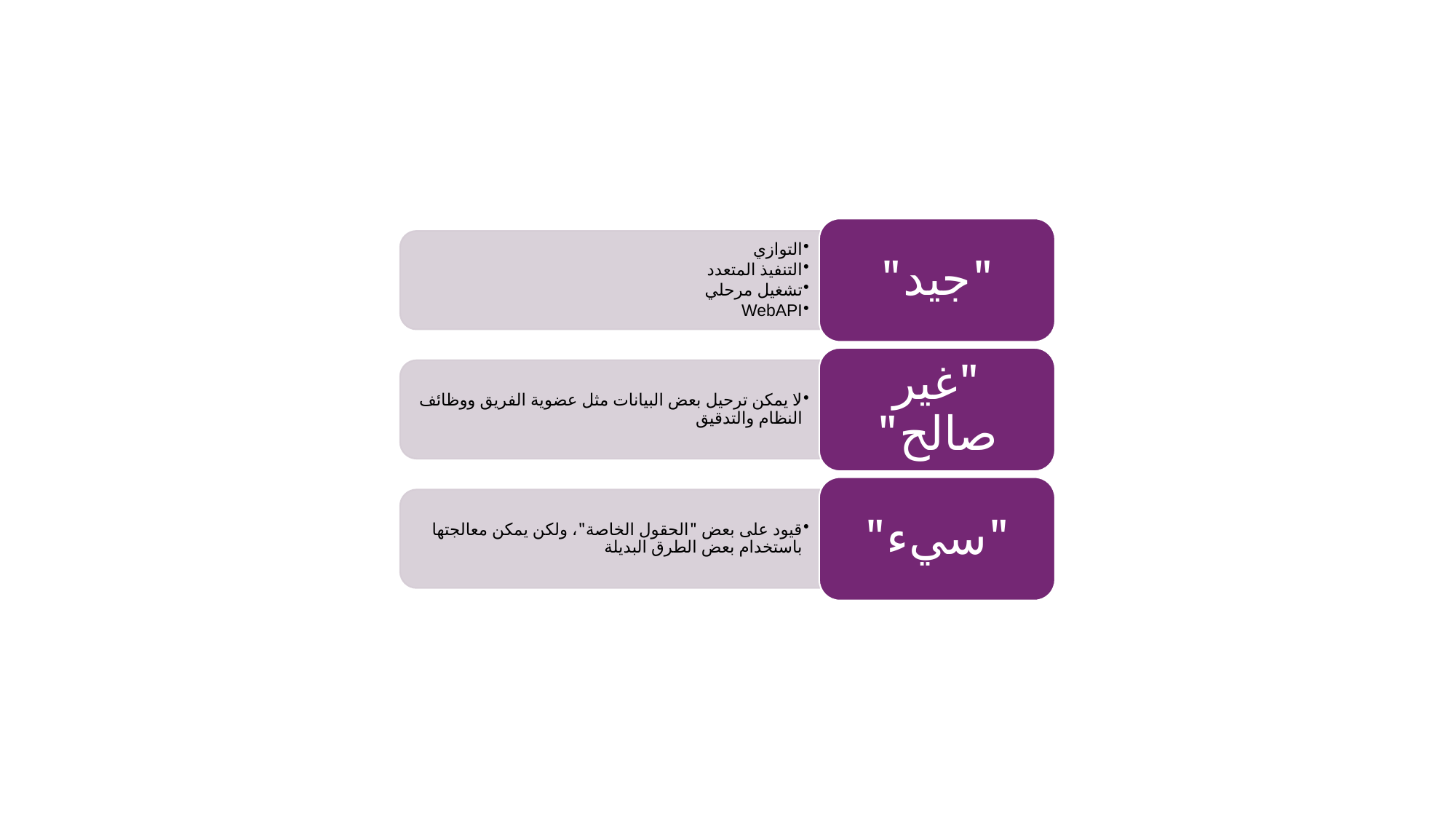

"جيد"
التوازي
التنفيذ المتعدد
تشغيل مرحلي
WebAPI
"غير صالح"
لا يمكن ترحيل بعض البيانات مثل عضوية الفريق ووظائف النظام والتدقيق
"سيء"
قيود على بعض "الحقول الخاصة"، ولكن يمكن معالجتها باستخدام بعض الطرق البديلة